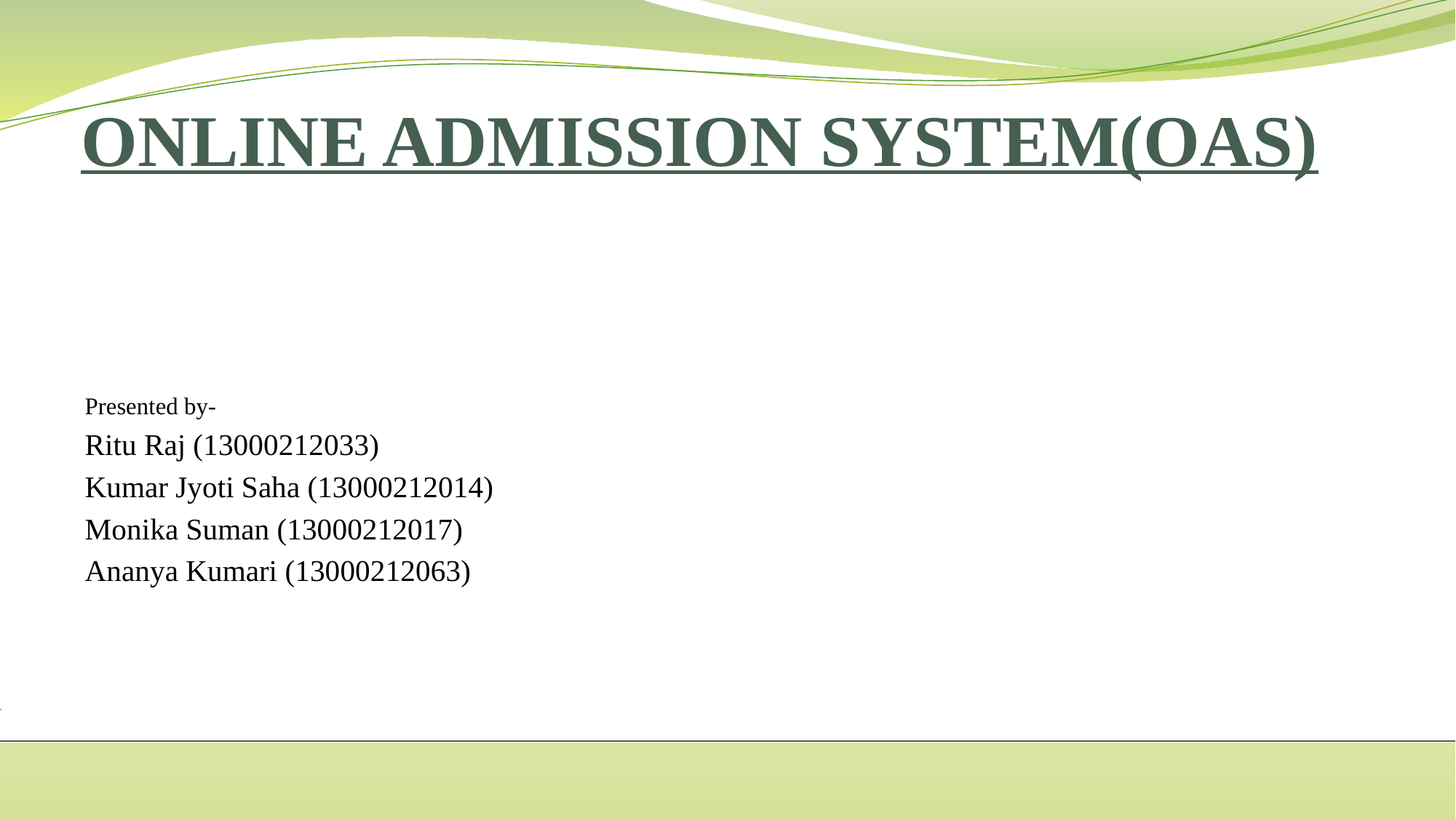

# ONLINE ADMISSION SYSTEM(OAS)
Presented by-
Ritu Raj (13000212033)
Kumar Jyoti Saha (13000212014)
Monika Suman (13000212017)
Ananya Kumari (13000212063)